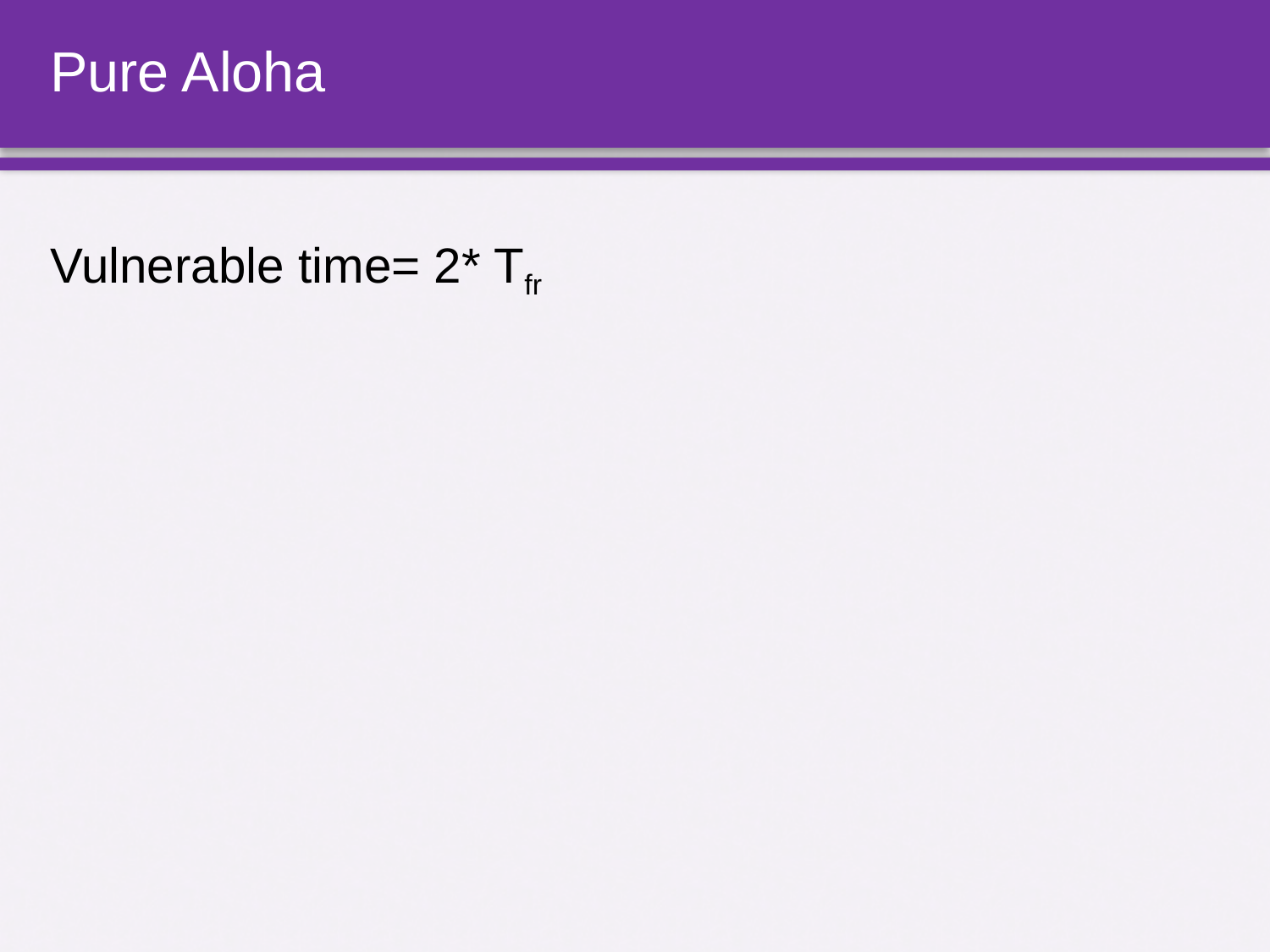

# Pure Aloha
Vulnerable time= 2* Tfr